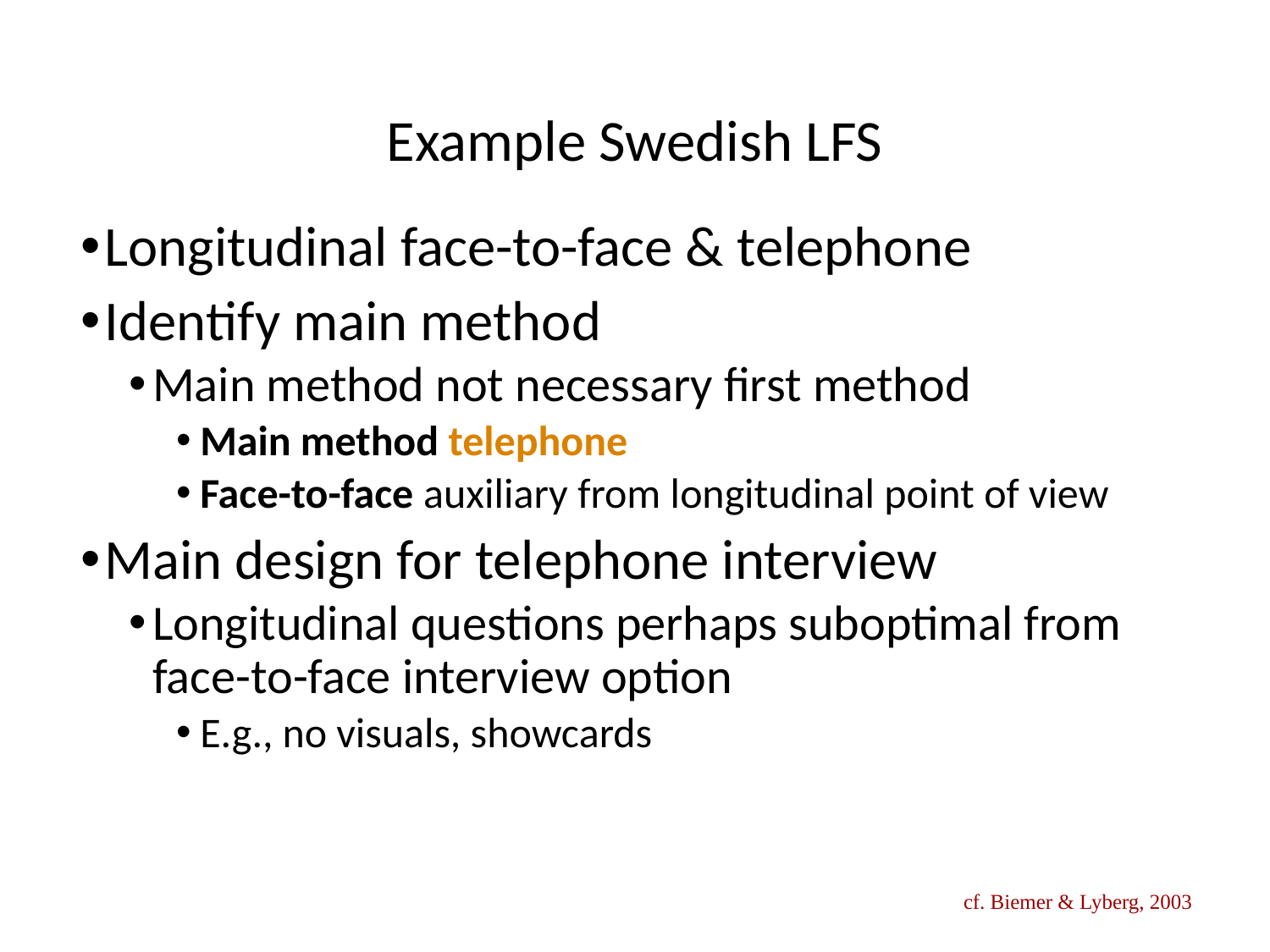

# Example Swedish LFS
Longitudinal face-to-face & telephone
Identify main method
Main method not necessary first method
Main method telephone
Face-to-face auxiliary from longitudinal point of view
Main design for telephone interview
Longitudinal questions perhaps suboptimal from face-to-face interview option
E.g., no visuals, showcards
cf. Biemer & Lyberg, 2003